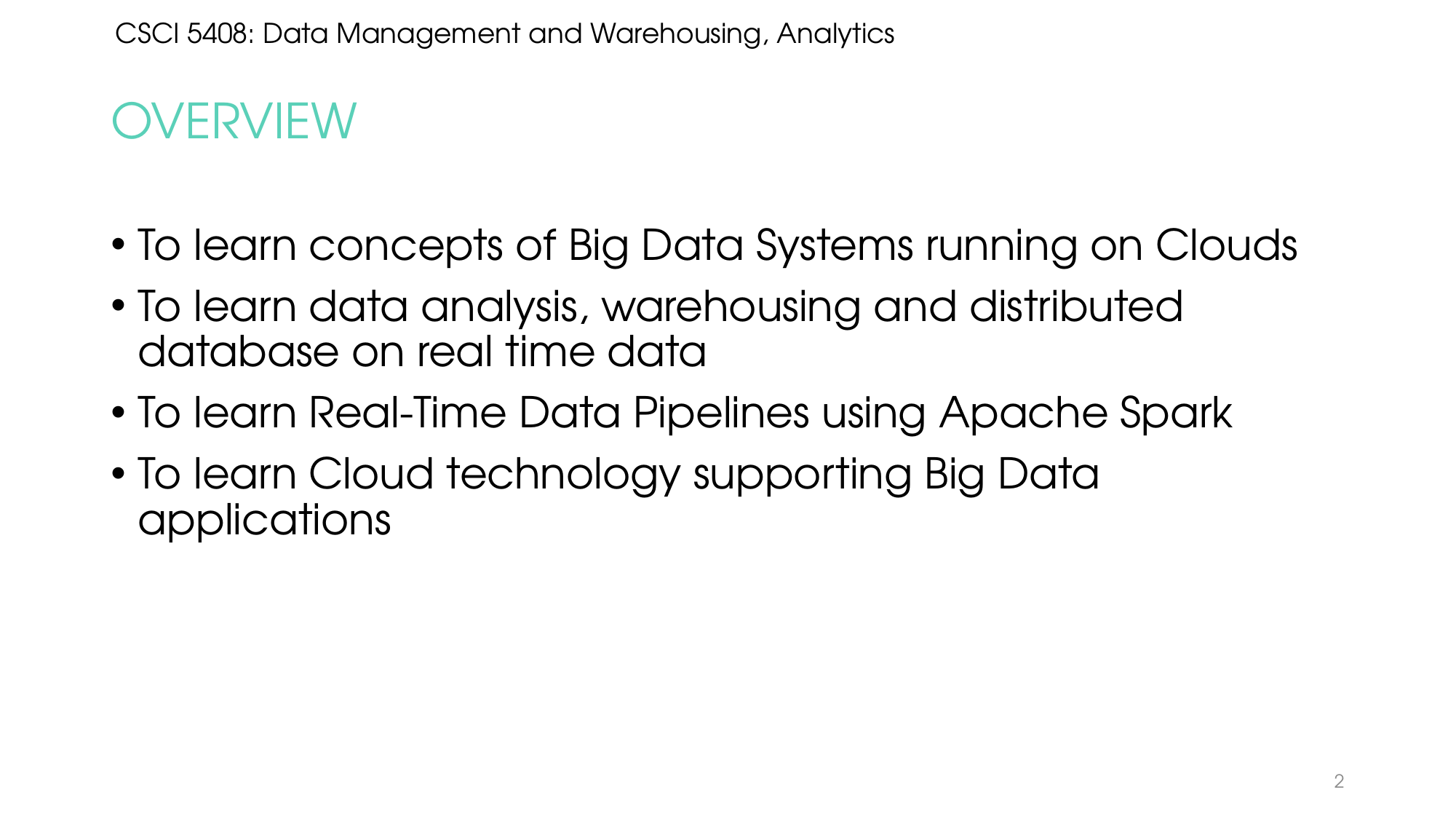

# Overview
To learn concepts of Big Data Systems running on Clouds
To learn data analysis, warehousing and distributed database on real time data
To learn Real-Time Data Pipelines using Apache Spark
To learn Cloud technology supporting Big Data applications

2